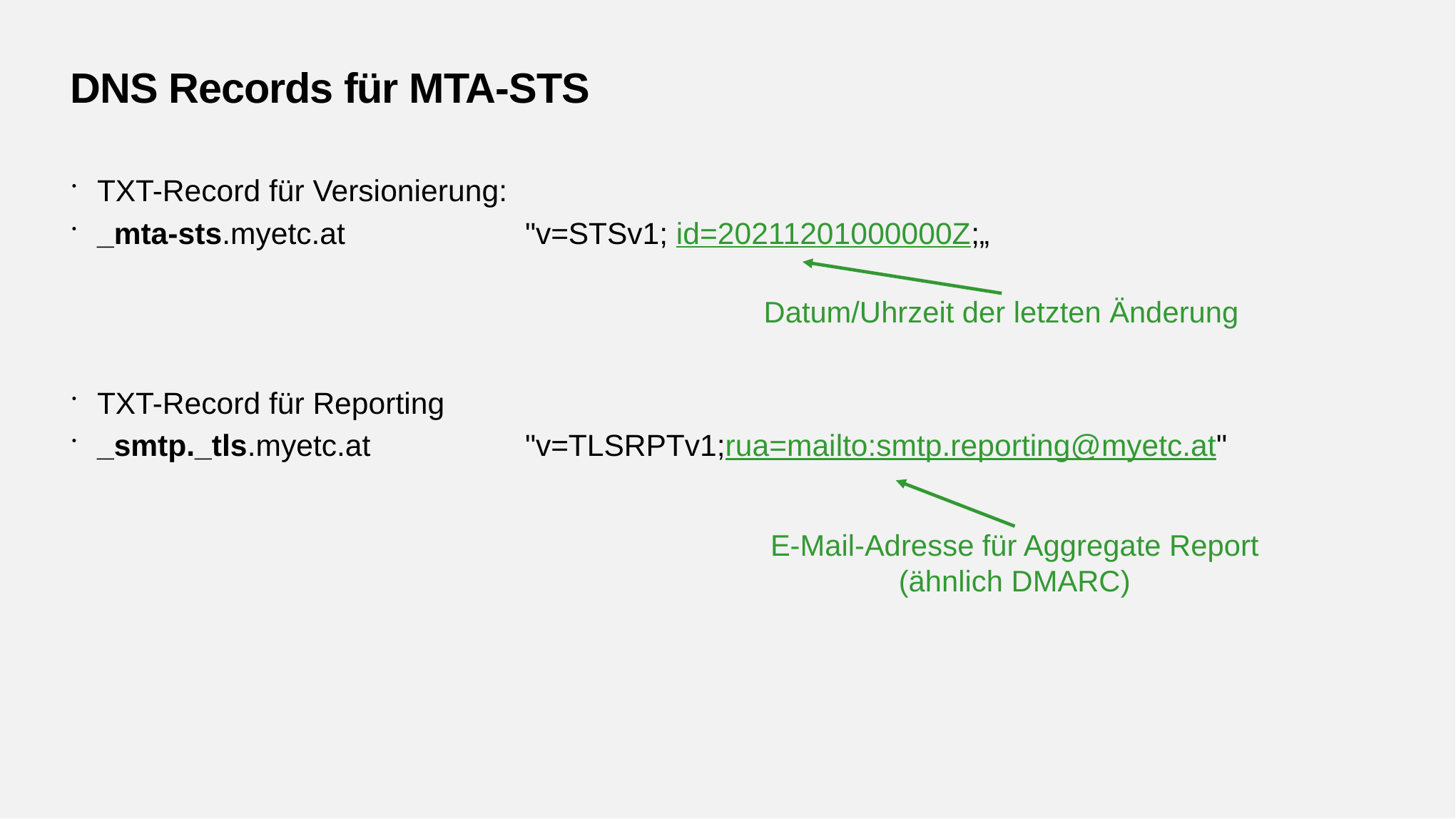

# DNS Records für MTA-STS
TXT-Record für Versionierung:
_mta-sts.myetc.at		"v=STSv1; id=20211201000000Z;„

TXT-Record für Reporting
_smtp._tls.myetc.at		"v=TLSRPTv1;rua=mailto:smtp.reporting@myetc.at"
Datum/Uhrzeit der letzten Änderung
E-Mail-Adresse für Aggregate Report (ähnlich DMARC)